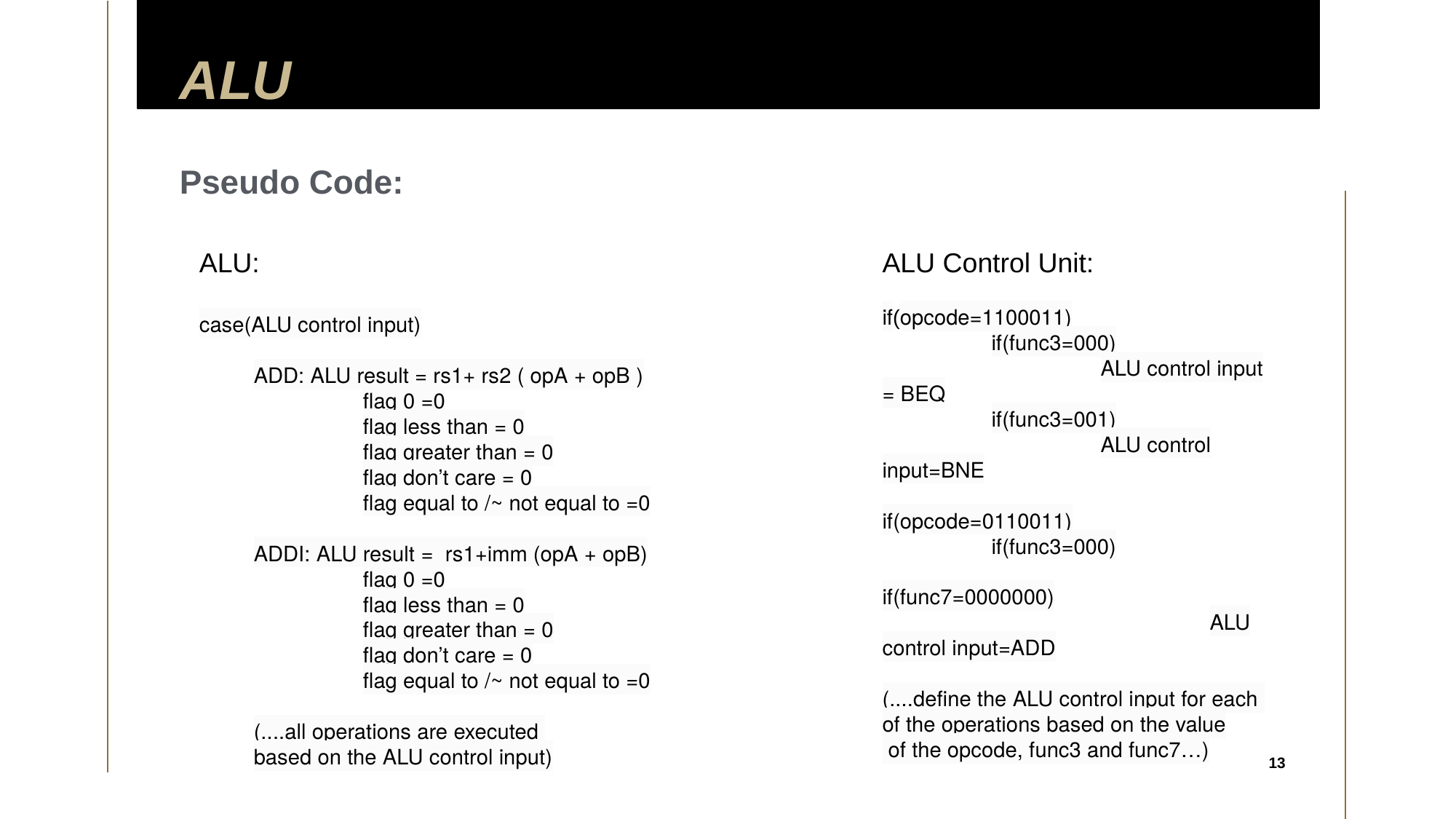

# ALU
Pseudo Code:

ALU:
case(ALU control input)

ADD: ALU result = rs1+ rs2 ( opA + opB )
	flag 0 =0
	flag less than = 0
	flag greater than = 0
	flag don’t care = 0
	flag equal to /~ not equal to =0

ADDI: ALU result =  rs1+imm (opA + opB)
	flag 0 =0
	flag less than = 0
	flag greater than = 0
	flag don’t care = 0
	flag equal to /~ not equal to =0

(....all operations are executed
based on the ALU control input)

ALU Control Unit:
if(opcode=1100011)
	if(func3=000)
		ALU control input = BEQ
	if(func3=001)
		ALU control input=BNE
if(opcode=0110011)
	if(func3=000)
		if(func7=0000000)
			ALU control input=ADD
(....define the ALU control input for each
of the operations based on the value
 of the opcode, func3 and func7…)
13